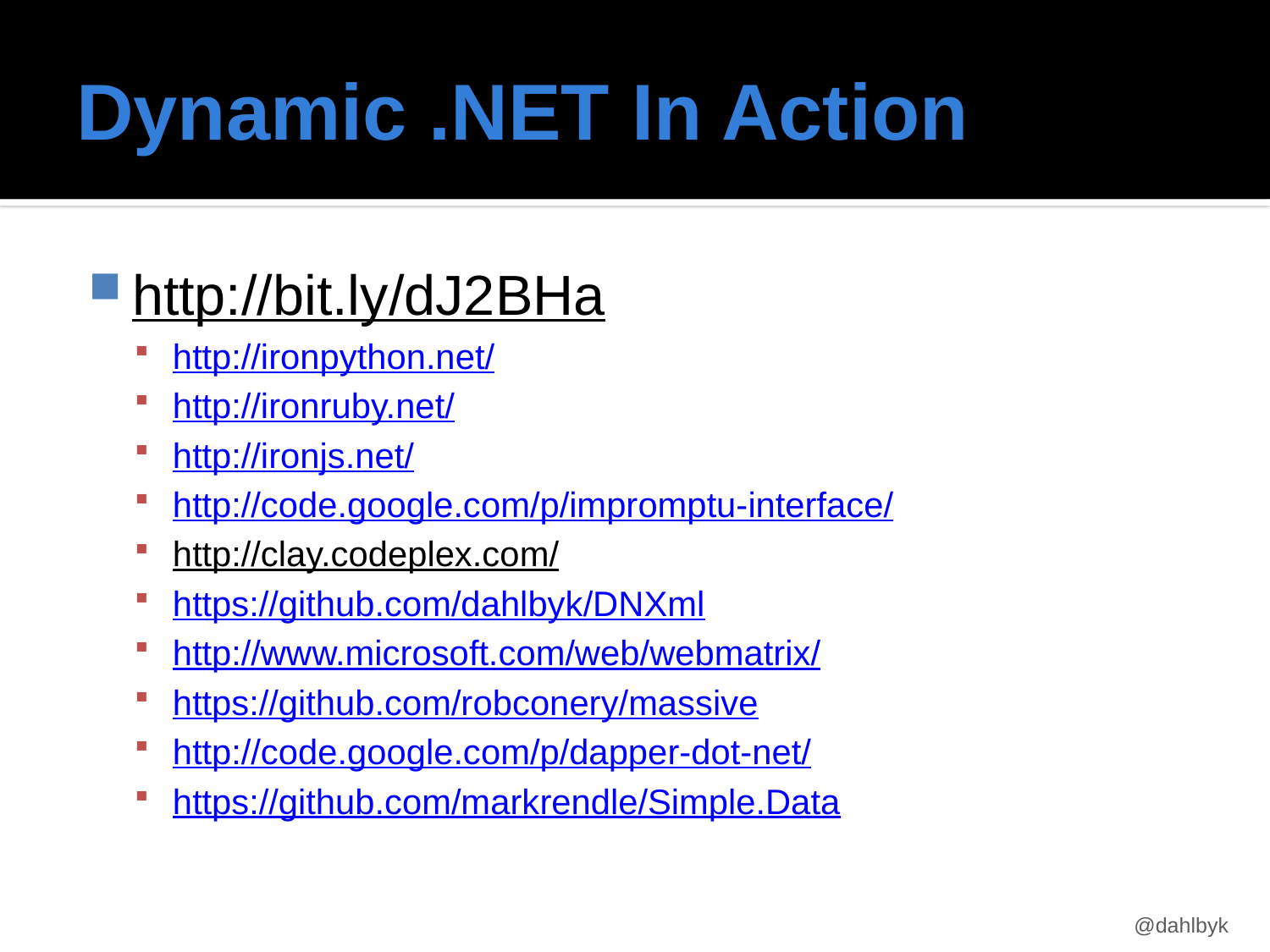

# Dynamic .NET In Action
http://bit.ly/dJ2BHa
http://ironpython.net/
http://ironruby.net/
http://ironjs.net/
http://code.google.com/p/impromptu-interface/
http://clay.codeplex.com/
https://github.com/dahlbyk/DNXml
http://www.microsoft.com/web/webmatrix/
https://github.com/robconery/massive
http://code.google.com/p/dapper-dot-net/
https://github.com/markrendle/Simple.Data

@dahlbyk